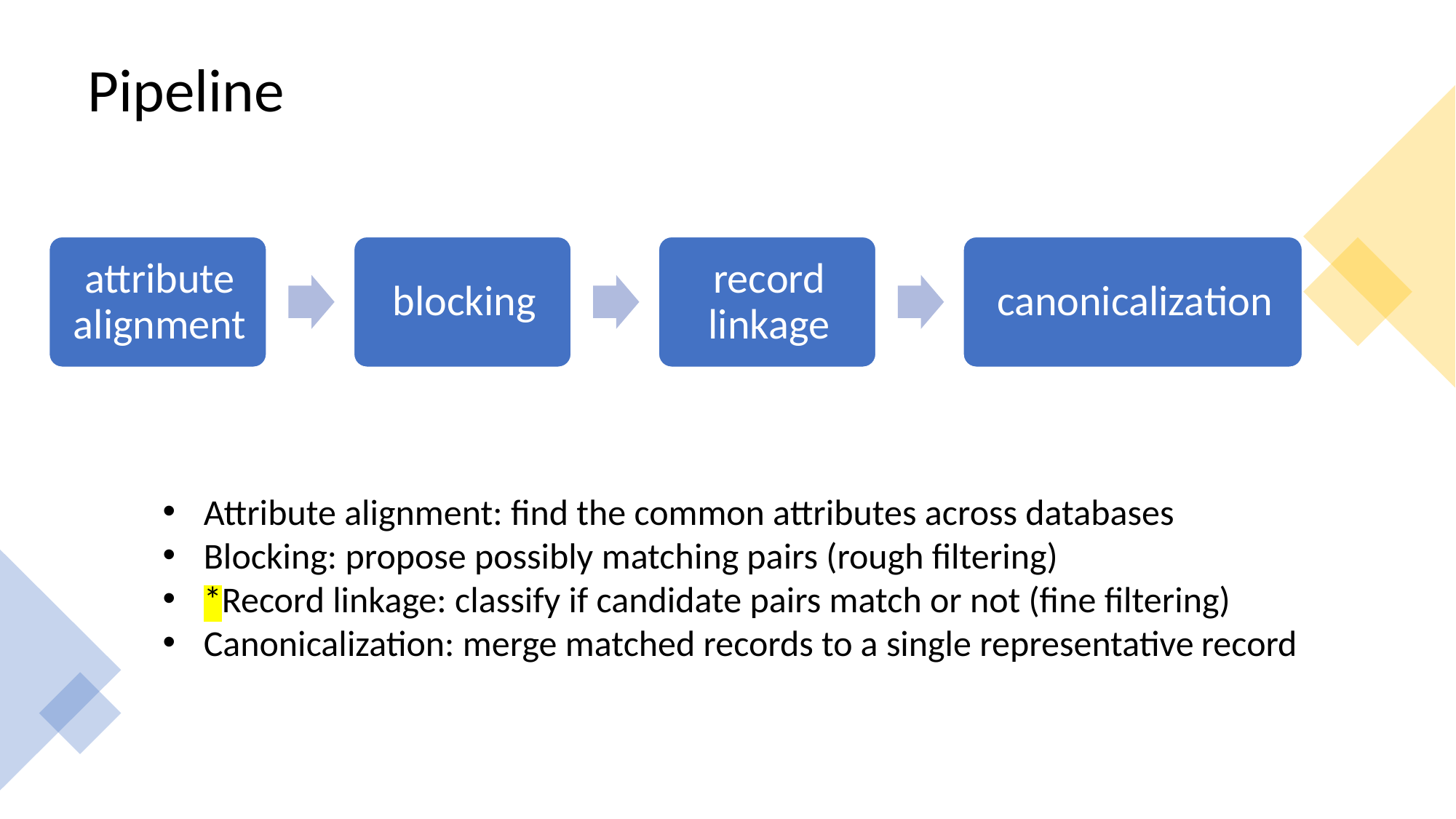

# Pipeline
attribute alignment

blocking

record linkage

canonicalization

Attribute alignment: find the common attributes across databases
Blocking: propose possibly matching pairs (rough filtering)
*Record linkage: classify if candidate pairs match or not (fine filtering)
Canonicalization: merge matched records to a single representative record